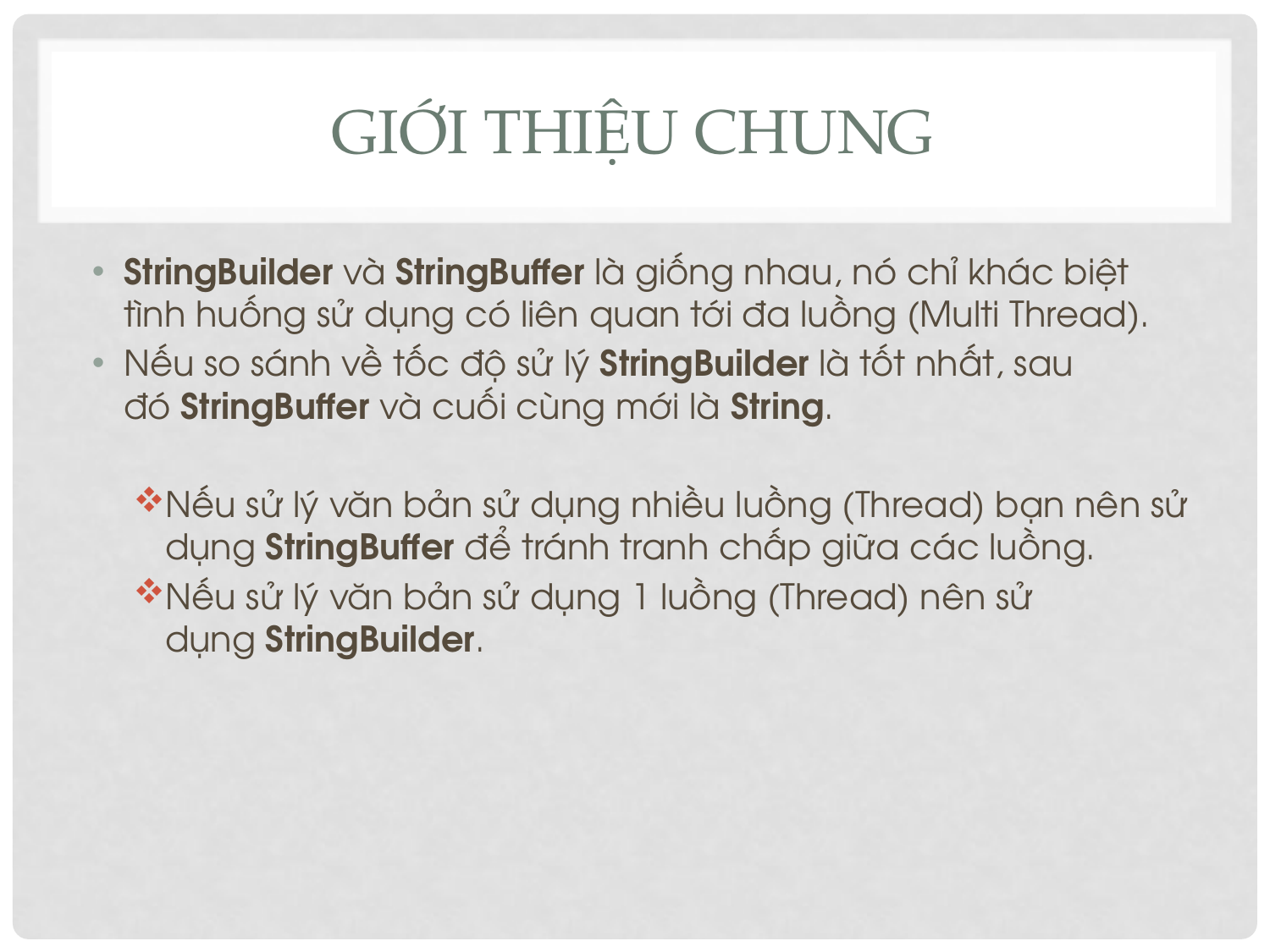

# Giới thiệu chung
StringBuilder và StringBuffer là giống nhau, nó chỉ khác biệt tình huống sử dụng có liên quan tới đa luồng (Multi Thread).
Nếu so sánh về tốc độ sử lý StringBuilder là tốt nhất, sau đó StringBuffer và cuối cùng mới là String.

Nếu sử lý văn bản sử dụng nhiều luồng (Thread) bạn nên sử dụng StringBuffer để tránh tranh chấp giữa các luồng.
Nếu sử lý văn bản sử dụng 1 luồng (Thread) nên sử dụng StringBuilder.